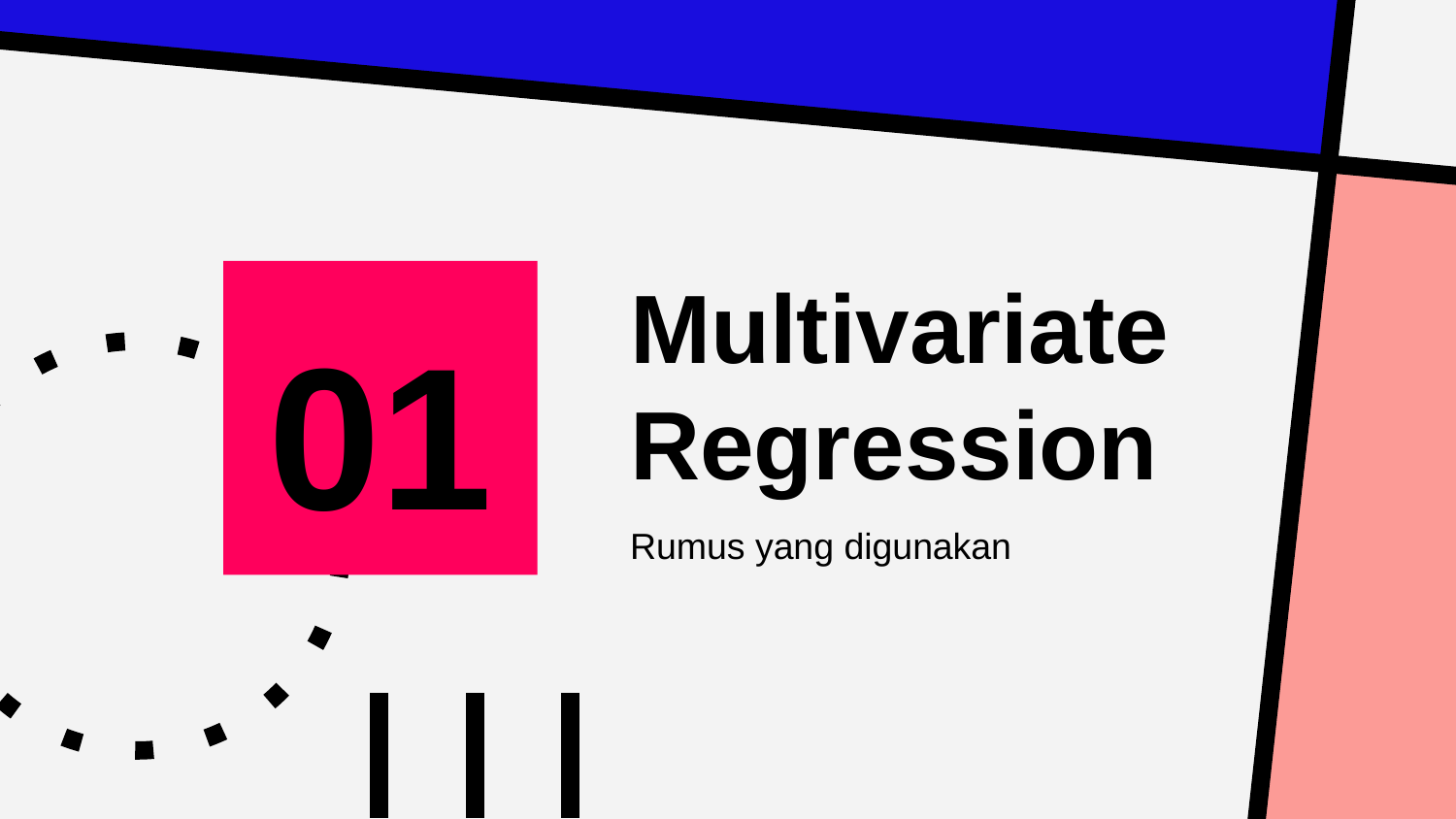

# Multivariate Regression

01

Rumus yang digunakan